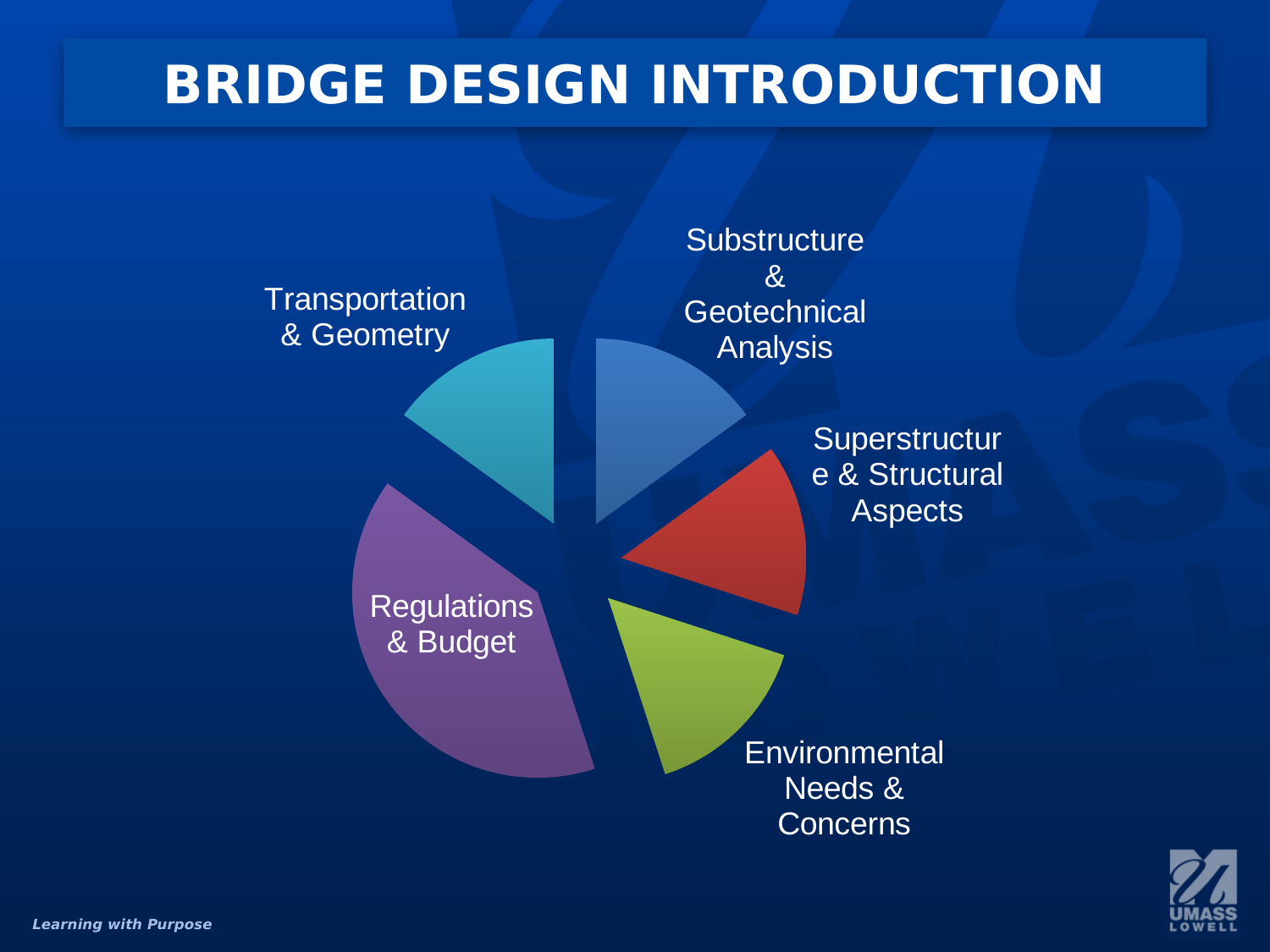

# BRIDGE DESIGN INTRODUCTION

### Chart

| Category | Sales |
|---|---|
| Substructure & Geotechnical Analysis | 15.0 |
| Superstructure & Structural Aspects | 15.0 |
| Environmental Needs & Concerns | 15.0 |
| Regulations & Budget | 40.0 |
| Transportation & Geometry | 15.0 |